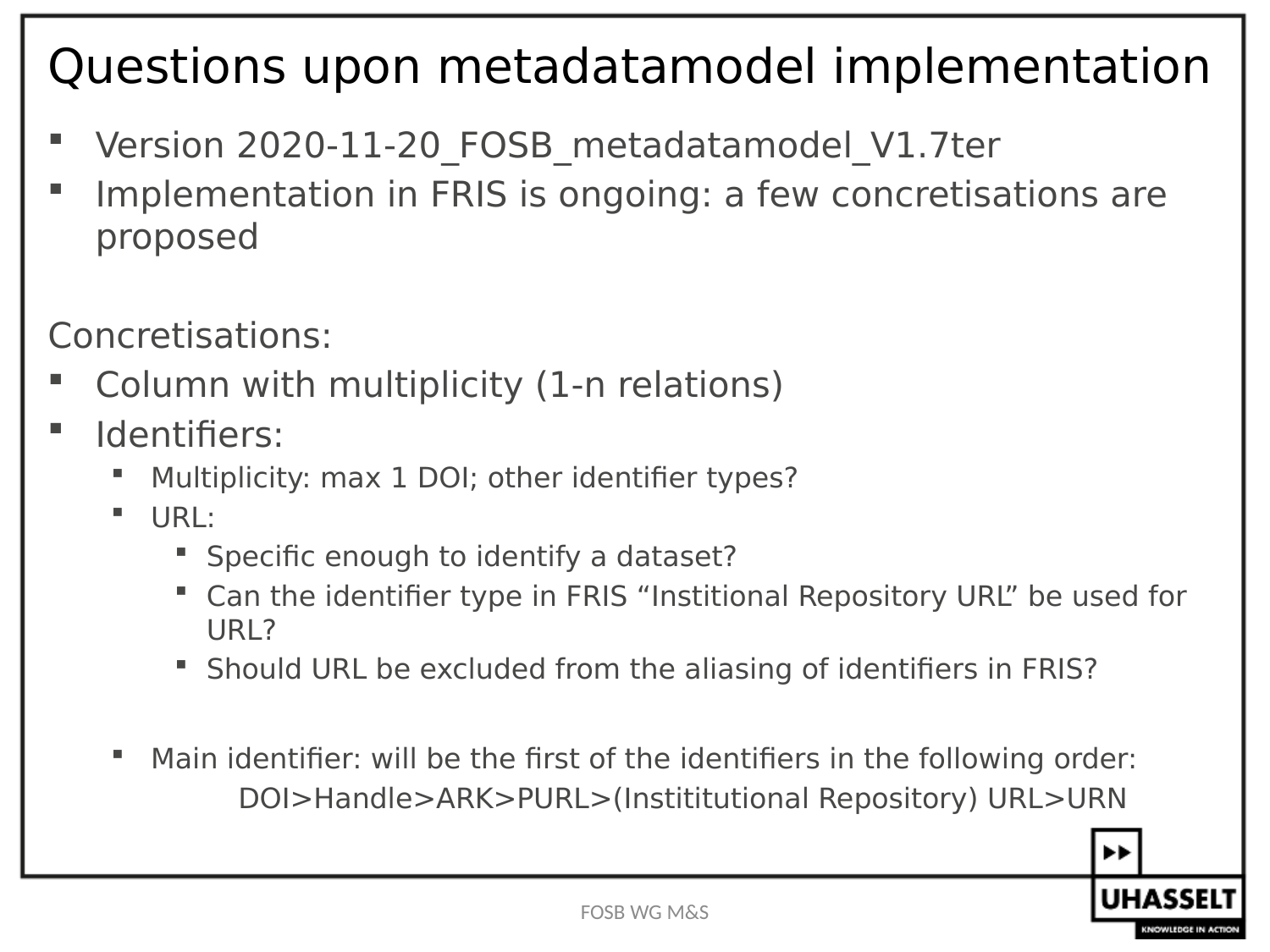

# Questions upon metadatamodel implementation
Version 2020-11-20_FOSB_metadatamodel_V1.7ter
Implementation in FRIS is ongoing: a few concretisations are proposed

Concretisations:
Column with multiplicity (1-n relations)
Identifiers:
Multiplicity: max 1 DOI; other identifier types?
URL:
Specific enough to identify a dataset?
Can the identifier type in FRIS “Institional Repository URL” be used for URL?
Should URL be excluded from the aliasing of identifiers in FRIS?

Main identifier: will be the first of the identifiers in the following order:
	DOI>Handle>ARK>PURL>(Instititutional Repository) URL>URN

FOSB WG M&S